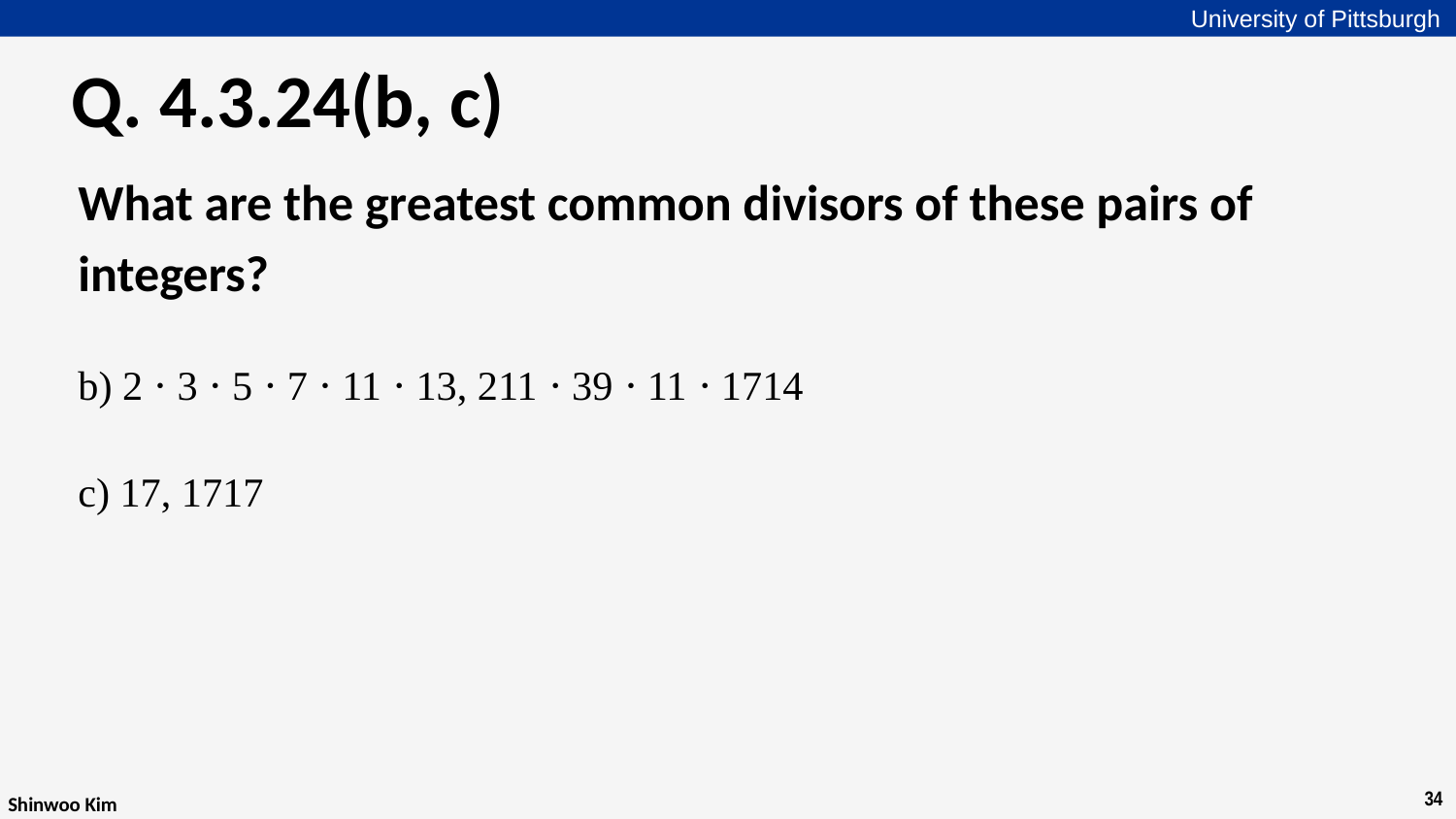

# Q. 4.3.24(b, c)
What are the greatest common divisors of these pairs of
integers?
b) 2 ⋅ 3 ⋅ 5 ⋅ 7 ⋅ 11 ⋅ 13, 211 ⋅ 39 ⋅ 11 ⋅ 1714
c) 17, 1717